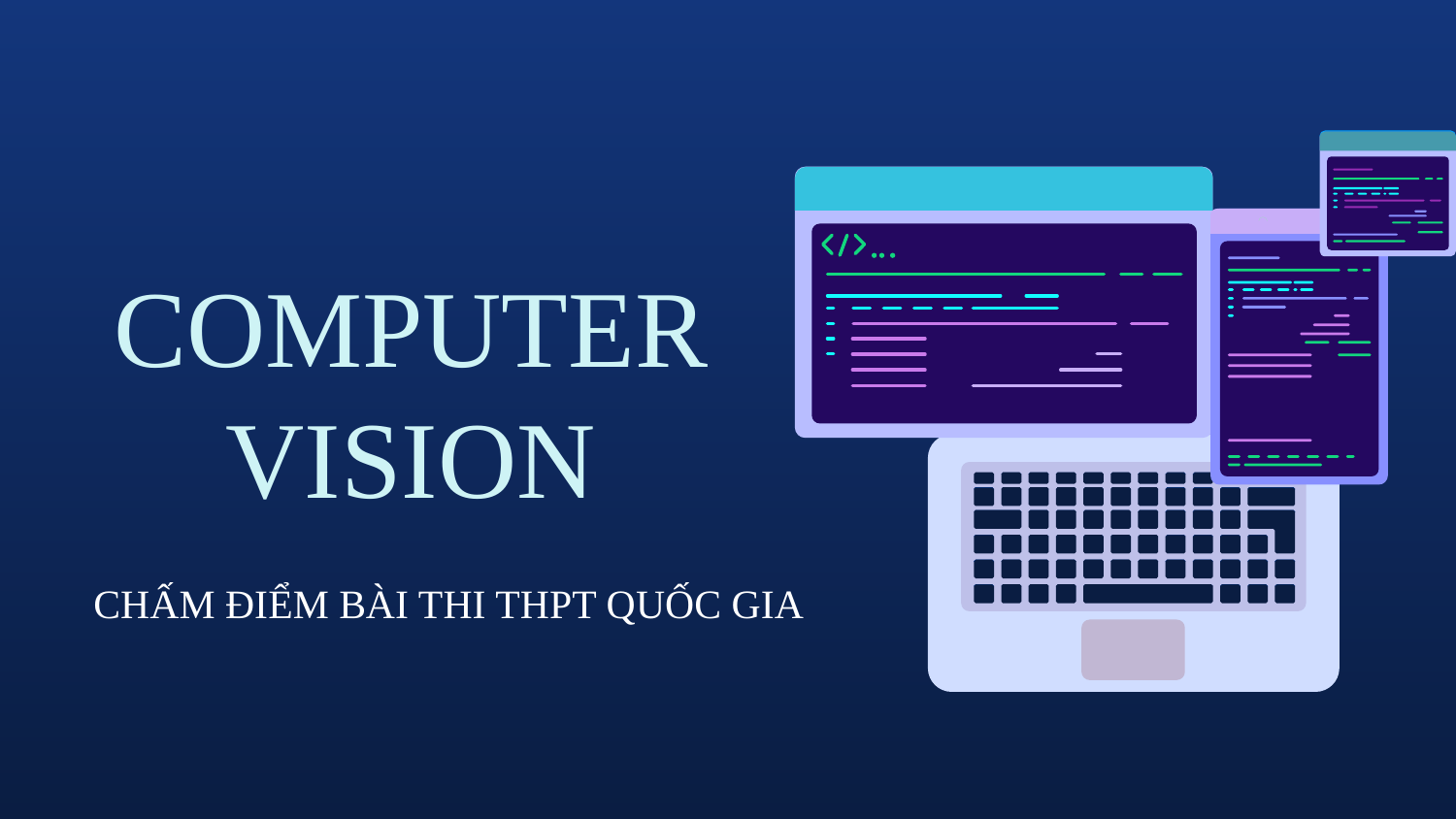

# COMPUTER VISION

CHẤM ĐIỂM BÀI THI THPT QUỐC GIA